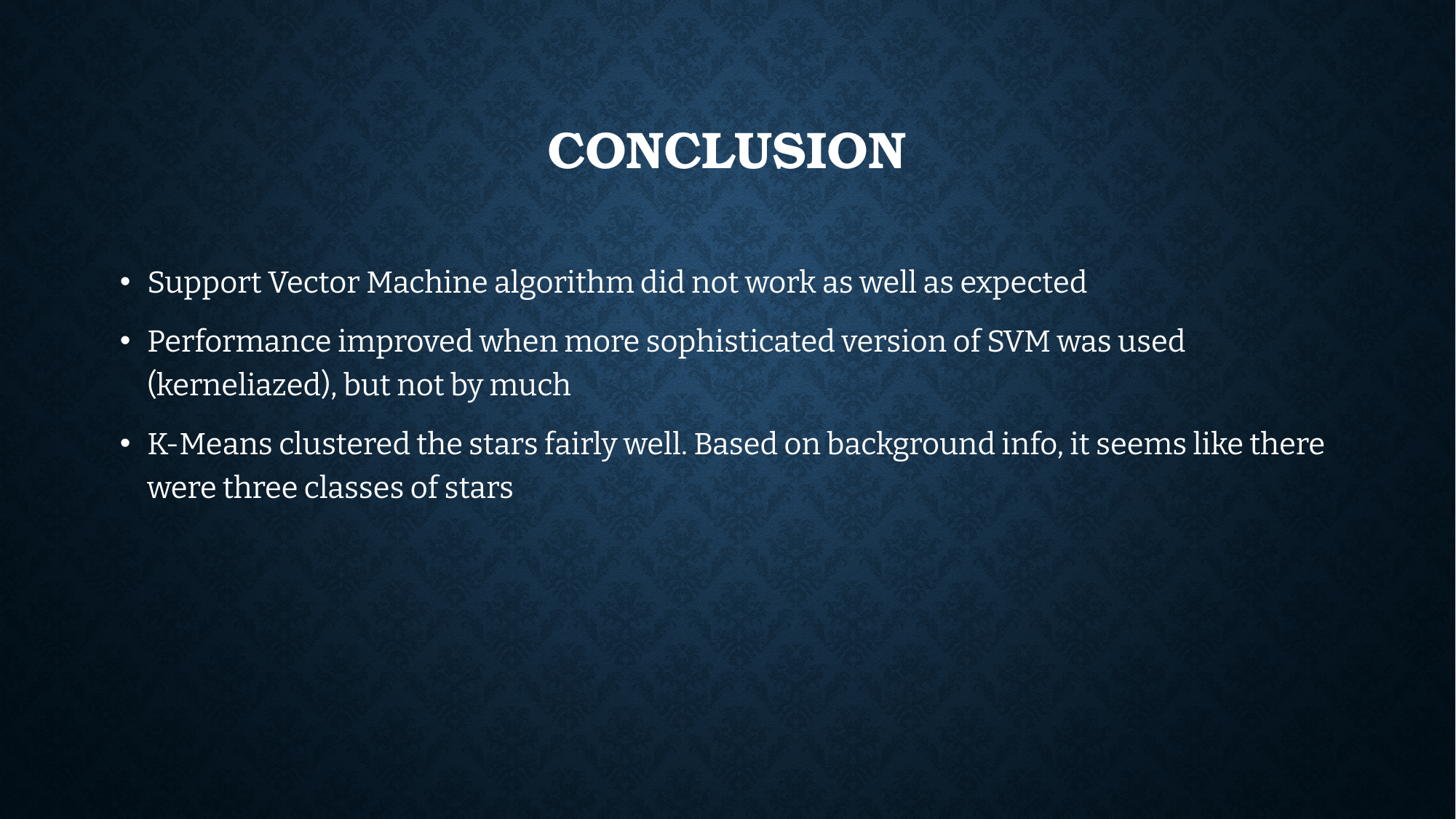

# Conclusion
Support Vector Machine algorithm did not work as well as expected
Performance improved when more sophisticated version of SVM was used (kerneliazed), but not by much
K-Means clustered the stars fairly well. Based on background info, it seems like there were three classes of stars